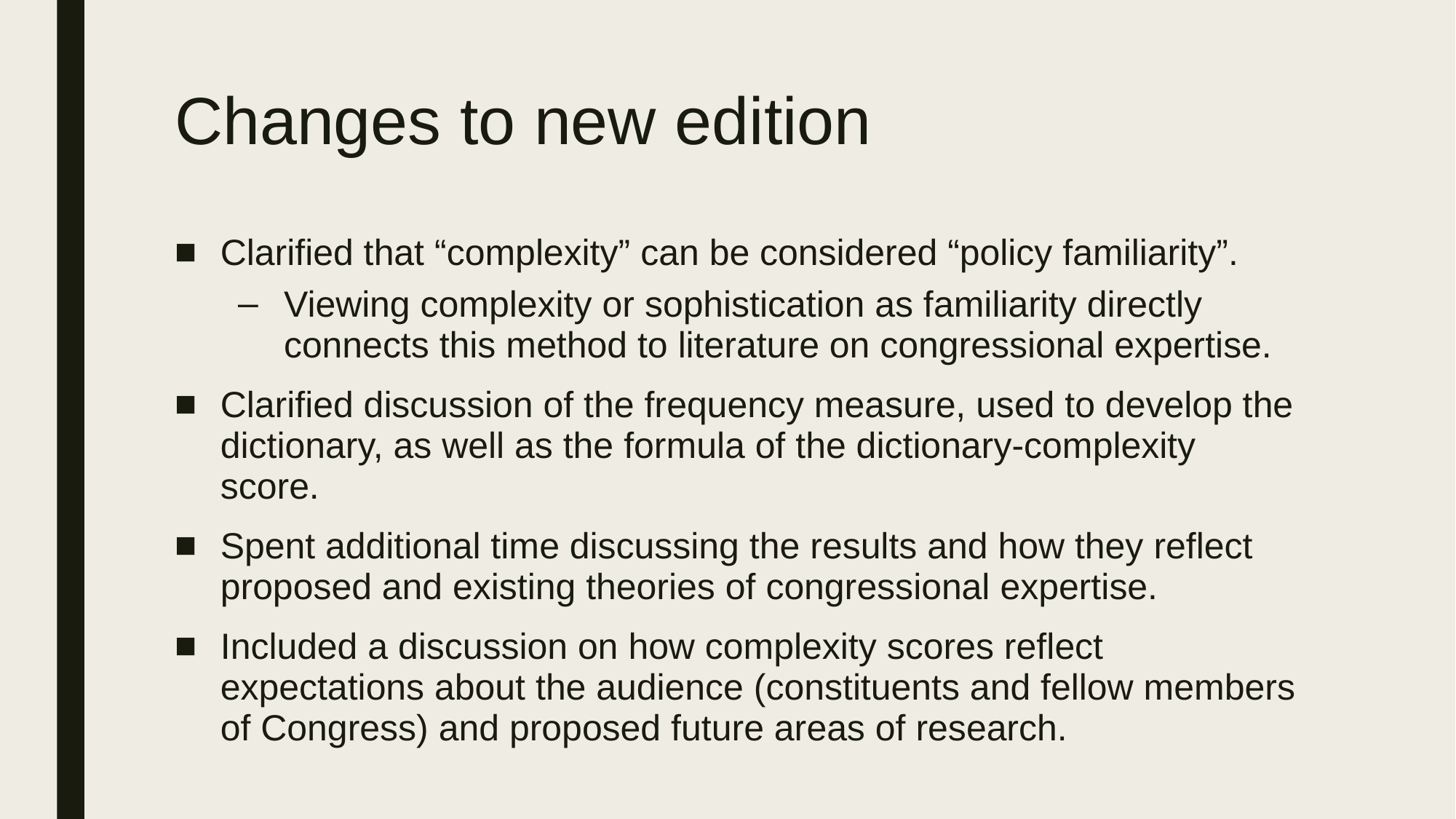

# Changes to new edition
Clarified that “complexity” can be considered “policy familiarity”.
Viewing complexity or sophistication as familiarity directly connects this method to literature on congressional expertise.
Clarified discussion of the frequency measure, used to develop the dictionary, as well as the formula of the dictionary-complexity score.
Spent additional time discussing the results and how they reflect proposed and existing theories of congressional expertise.
Included a discussion on how complexity scores reflect expectations about the audience (constituents and fellow members of Congress) and proposed future areas of research.